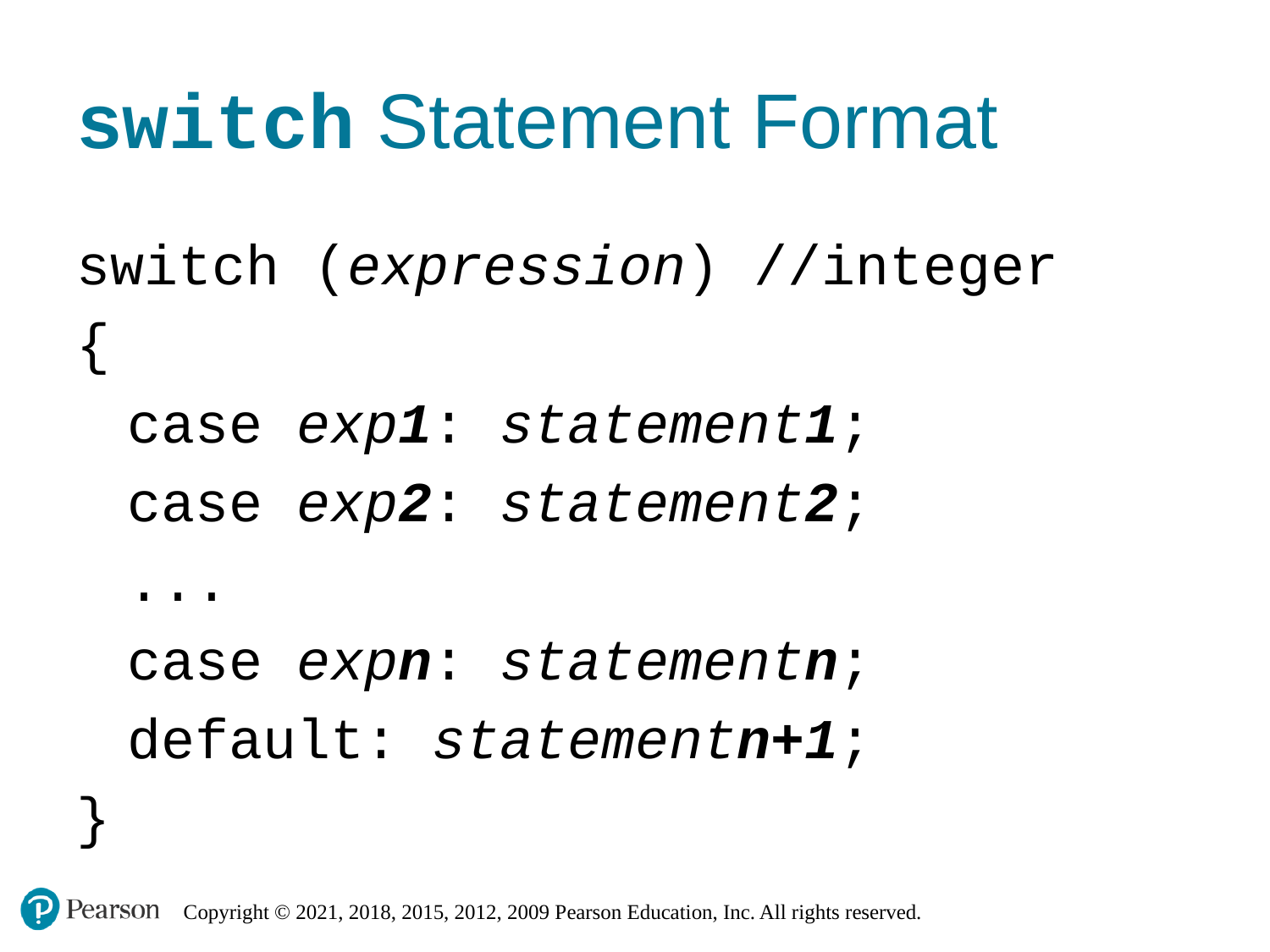

# switch Statement Format
switch (expression) //integer
{
case exp1: statement1;
case exp2: statement2;
...
case expn: statementn;
default: statementn+1;
}